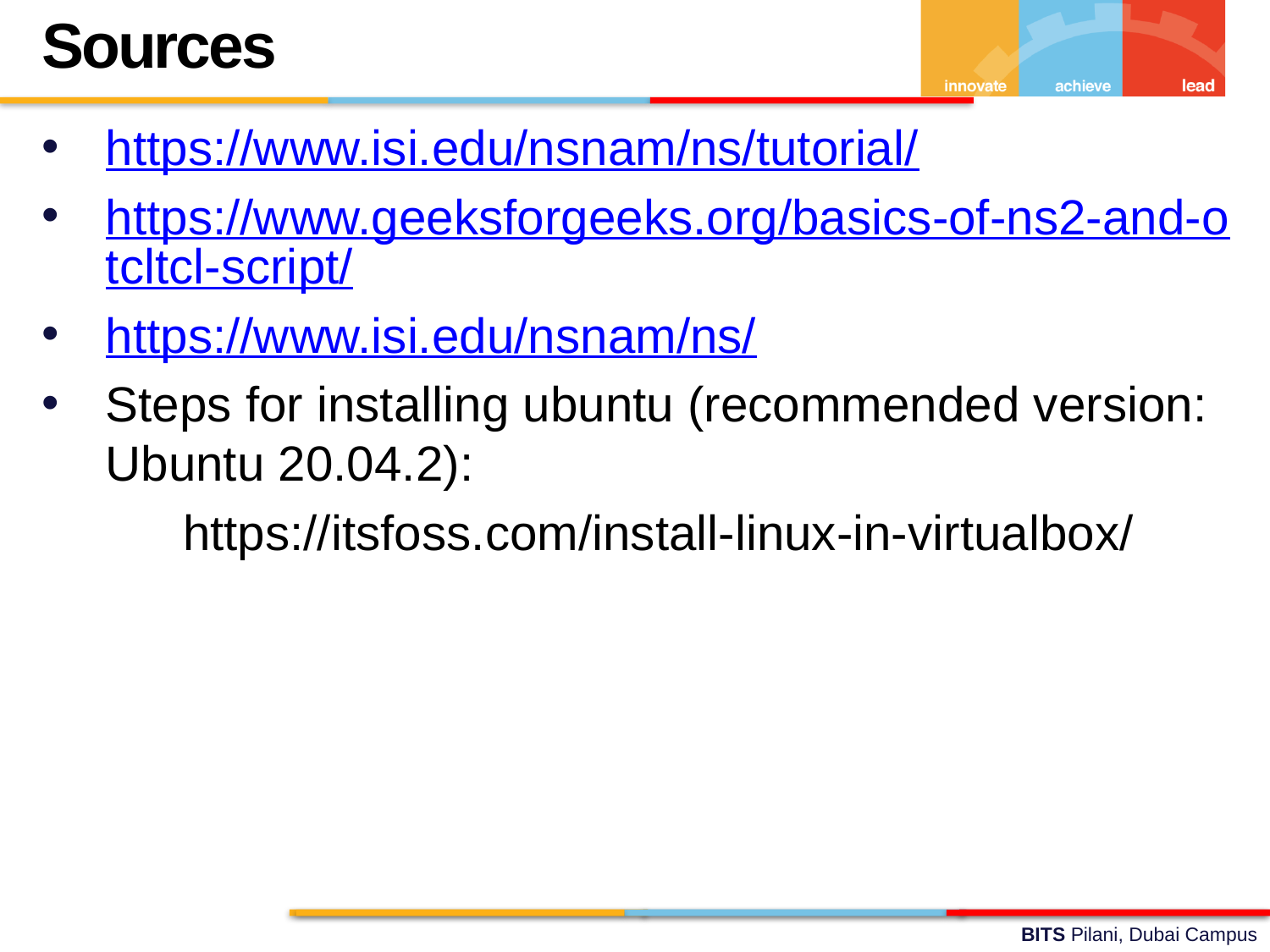

Sources
https://www.isi.edu/nsnam/ns/tutorial/
https://www.geeksforgeeks.org/basics-of-ns2-and-otcltcl-script/
https://www.isi.edu/nsnam/ns/
Steps for installing ubuntu (recommended version: Ubuntu 20.04.2):
	 https://itsfoss.com/install-linux-in-virtualbox/